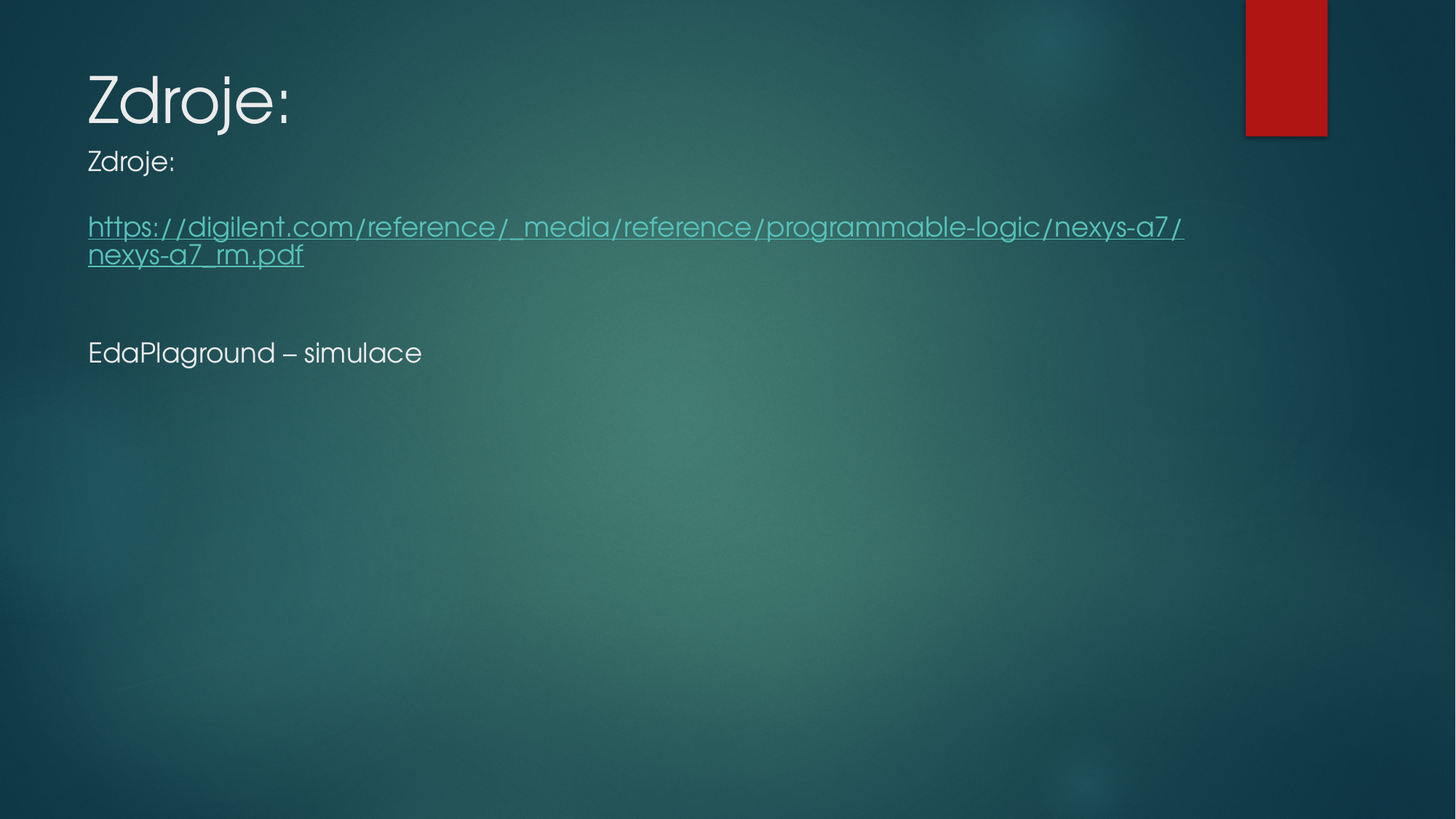

# Zdroje:
Zdroje:
https://digilent.com/reference/_media/reference/programmable-logic/nexys-a7/nexys-a7_rm.pdf
EdaPlaground – simulace